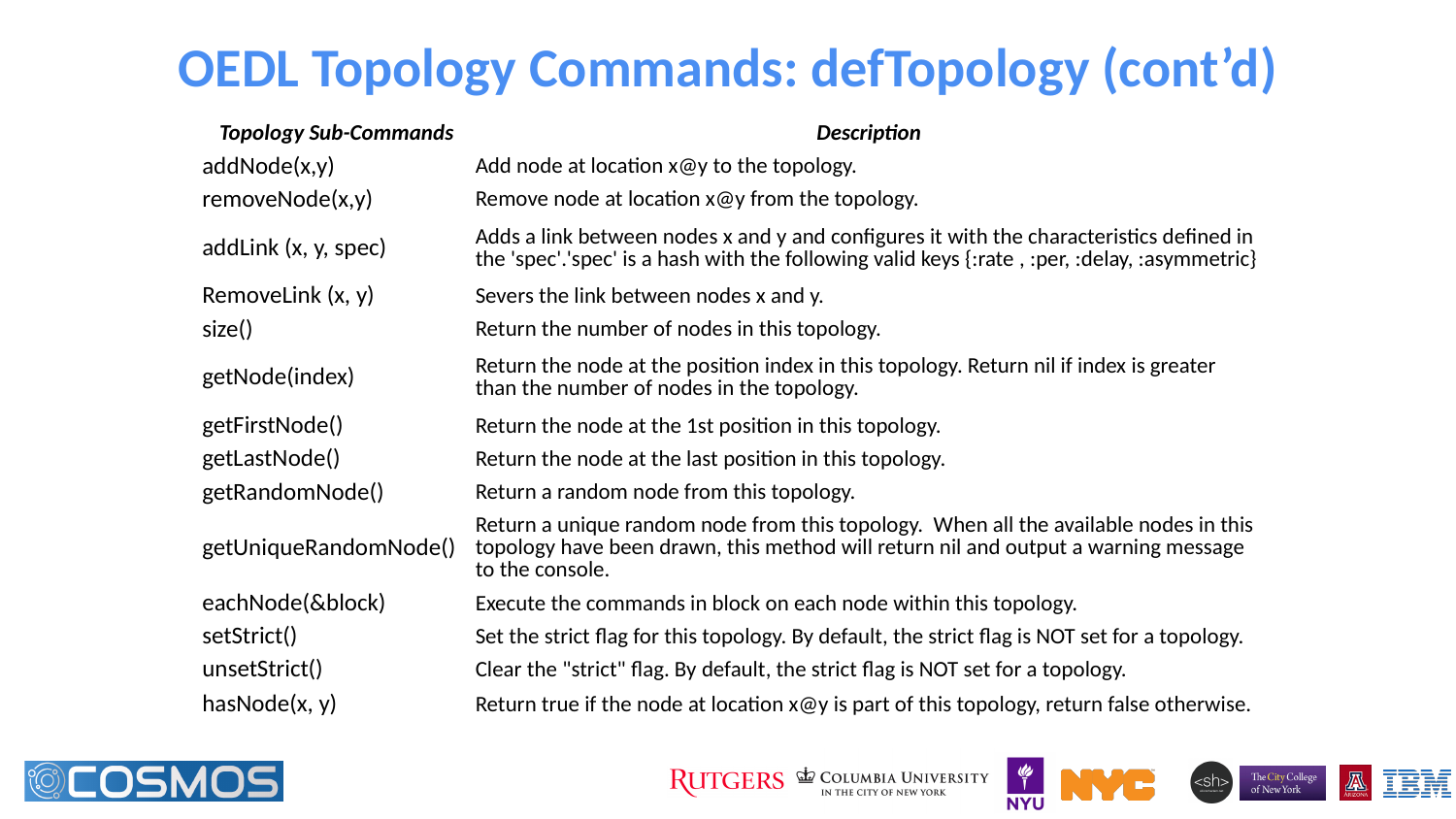

# OEDL Topology Commands: defTopology (cont’d)
| Topology Sub-Commands | Description |
| --- | --- |
| addNode(x,y) | Add node at location x@y to the topology. |
| removeNode(x,y) | Remove node at location x@y from the topology. |
| addLink (x, y, spec) | Adds a link between nodes x and y and configures it with the characteristics defined in the 'spec'.'spec' is a hash with the following valid keys {:rate , :per, :delay, :asymmetric} |
| RemoveLink (x, y) | Severs the link between nodes x and y. |
| size() | Return the number of nodes in this topology. |
| getNode(index) | Return the node at the position index in this topology. Return nil if index is greater than the number of nodes in the topology. |
| getFirstNode() | Return the node at the 1st position in this topology. |
| getLastNode() | Return the node at the last position in this topology. |
| getRandomNode() | Return a random node from this topology. |
| getUniqueRandomNode() | Return a unique random node from this topology. When all the available nodes in this topology have been drawn, this method will return nil and output a warning message to the console. |
| eachNode(&block) | Execute the commands in block on each node within this topology. |
| setStrict() | Set the strict flag for this topology. By default, the strict flag is NOT set for a topology. |
| unsetStrict() | Clear the "strict" flag. By default, the strict flag is NOT set for a topology. |
| hasNode(x, y) | Return true if the node at location x@y is part of this topology, return false otherwise. |